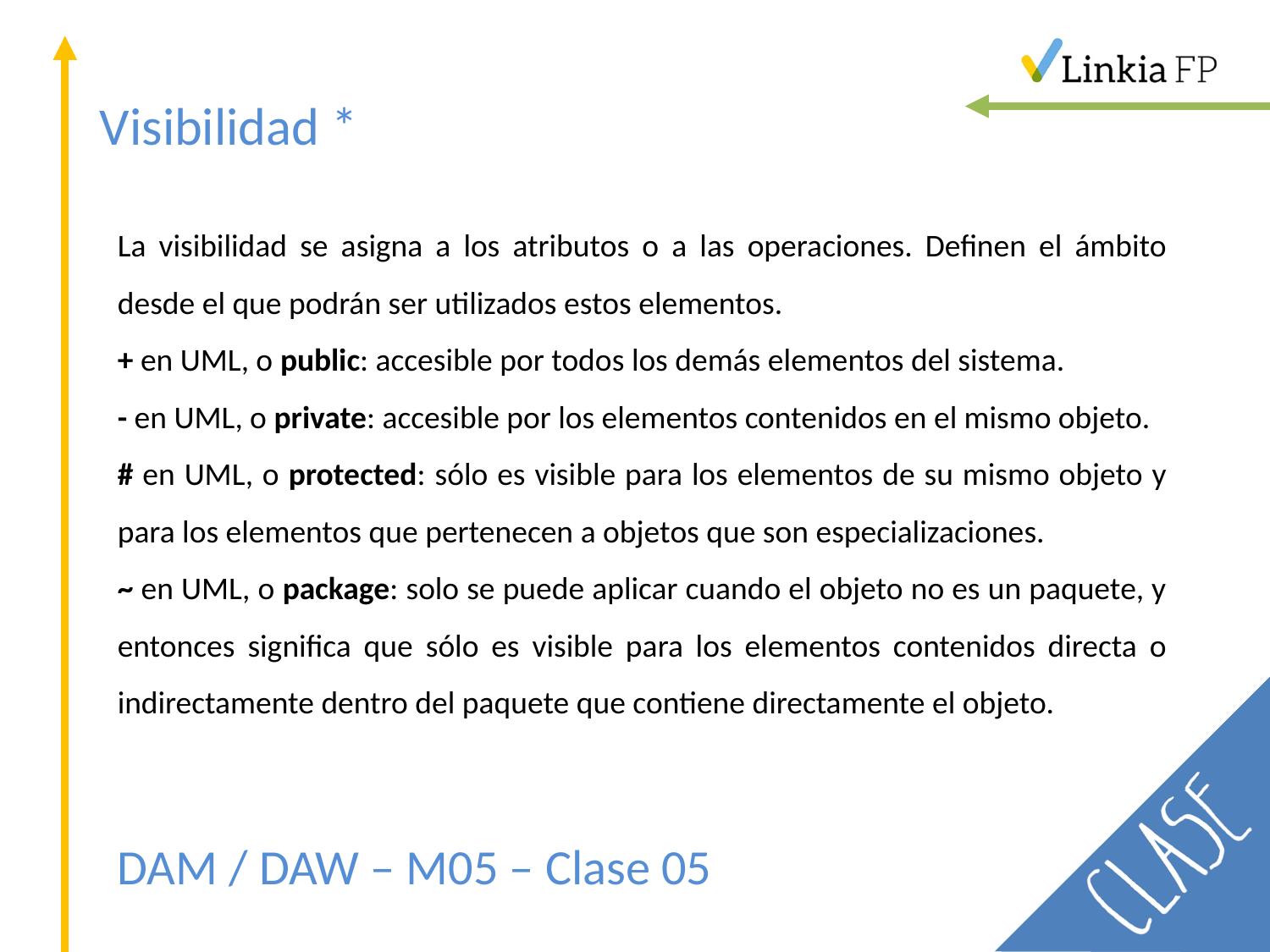

Visibilidad *
La visibilidad se asigna a los atributos o a las operaciones. Definen el ámbito desde el que podrán ser utilizados estos elementos.
+ en UML, o public: accesible por todos los demás elementos del sistema.
- en UML, o private: accesible por los elementos contenidos en el mismo objeto.
# en UML, o protected: sólo es visible para los elementos de su mismo objeto y para los elementos que pertenecen a objetos que son especializaciones.
~ en UML, o package: solo se puede aplicar cuando el objeto no es un paquete, y entonces significa que sólo es visible para los elementos contenidos directa o indirectamente dentro del paquete que contiene directamente el objeto.
DAM / DAW – M05 – Clase 05